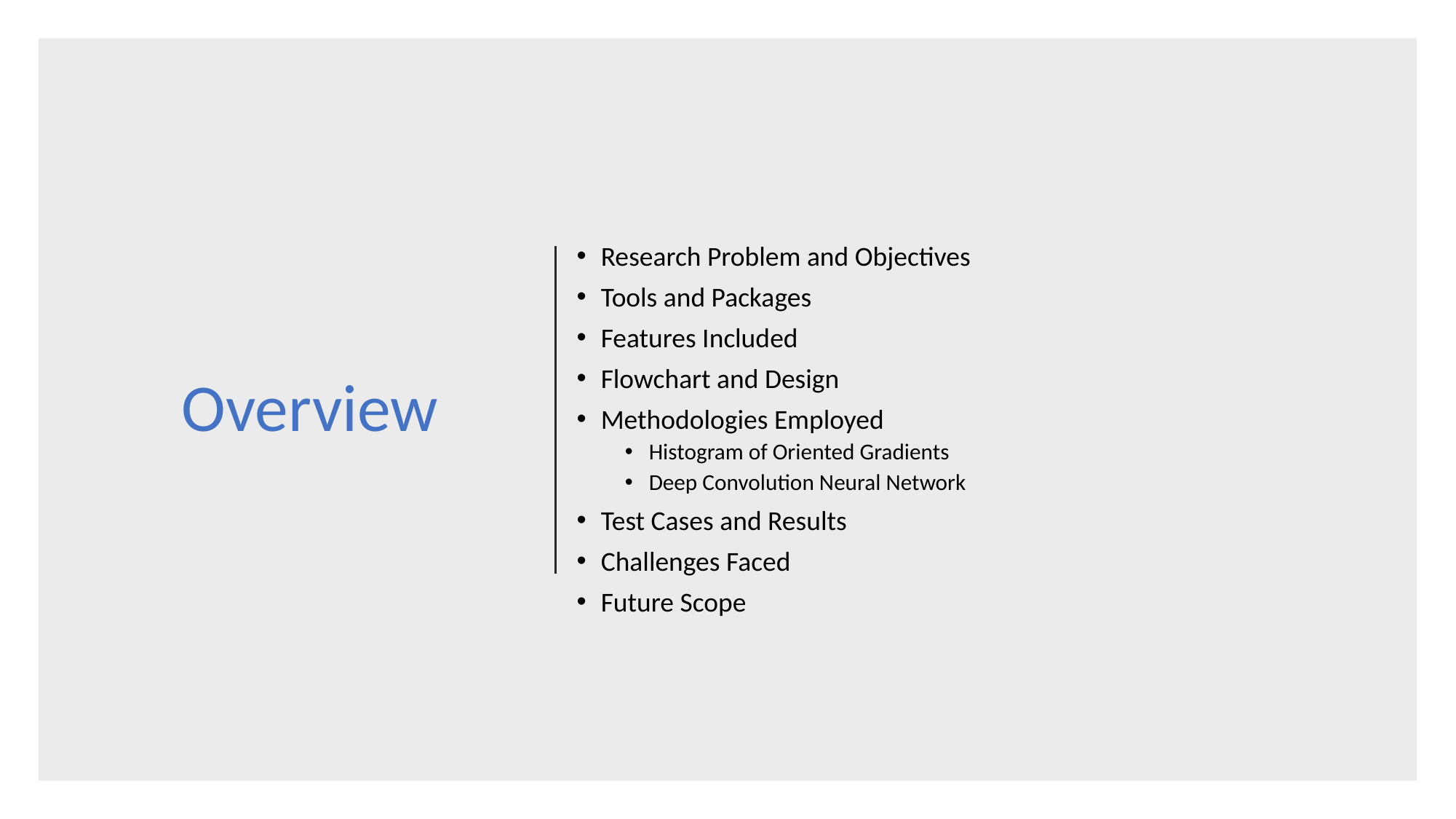

# Overview

Research Problem and Objectives
Tools and Packages
Features Included
Flowchart and Design
Methodologies Employed
Histogram of Oriented Gradients
Deep Convolution Neural Network
Test Cases and Results
Challenges Faced
Future Scope